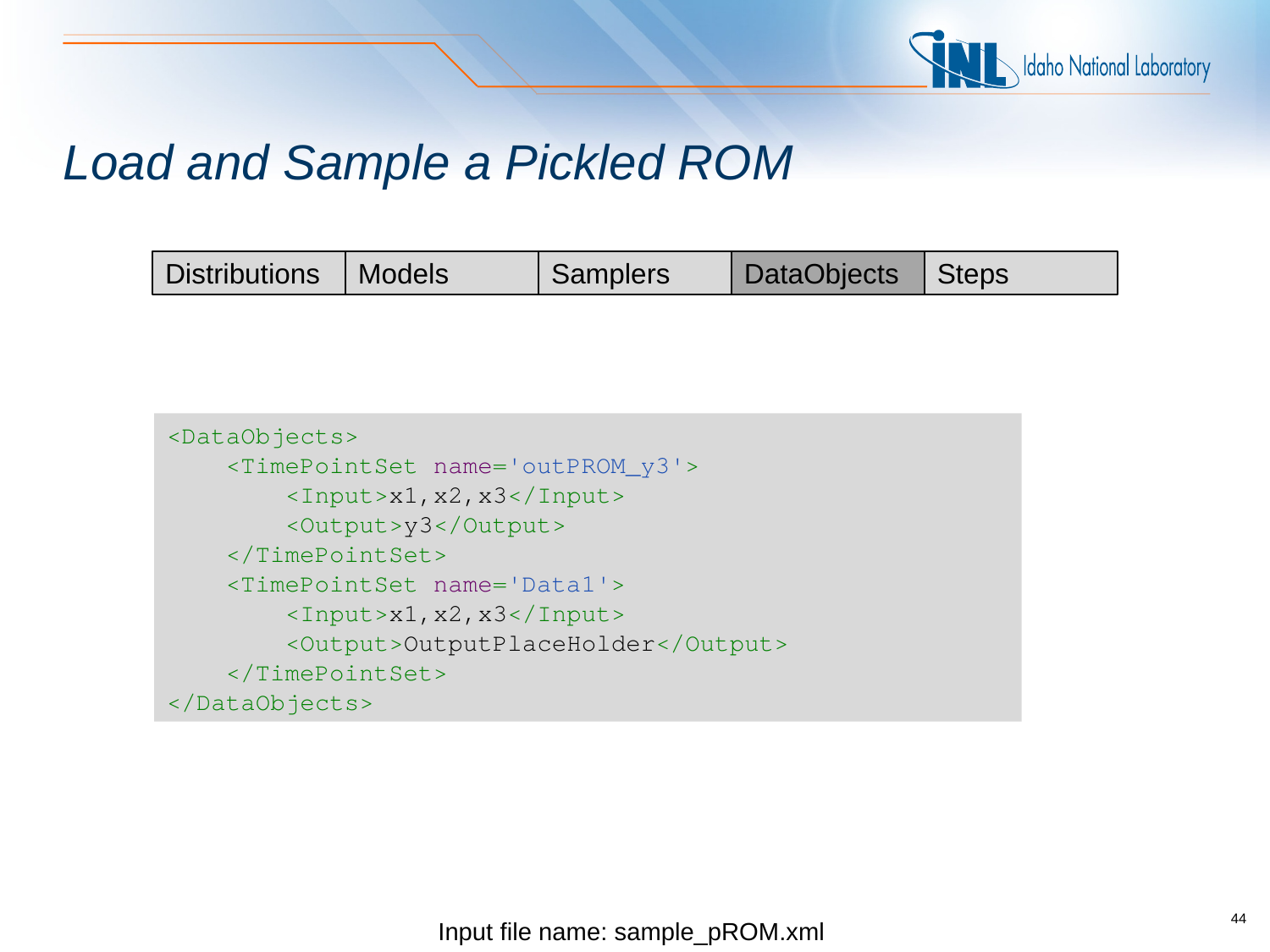

# Load and Sample a Pickled ROM
Distributions
Models
Samplers
DataObjects
Steps
<DataObjects>
    <TimePointSet name='outPROM_y3'>
        <Input>x1,x2,x3</Input>
        <Output>y3</Output>
    </TimePointSet>
    <TimePointSet name='Data1'>
        <Input>x1,x2,x3</Input>
        <Output>OutputPlaceHolder</Output>
    </TimePointSet>
</DataObjects>
Input file name: sample_pROM.xml
44